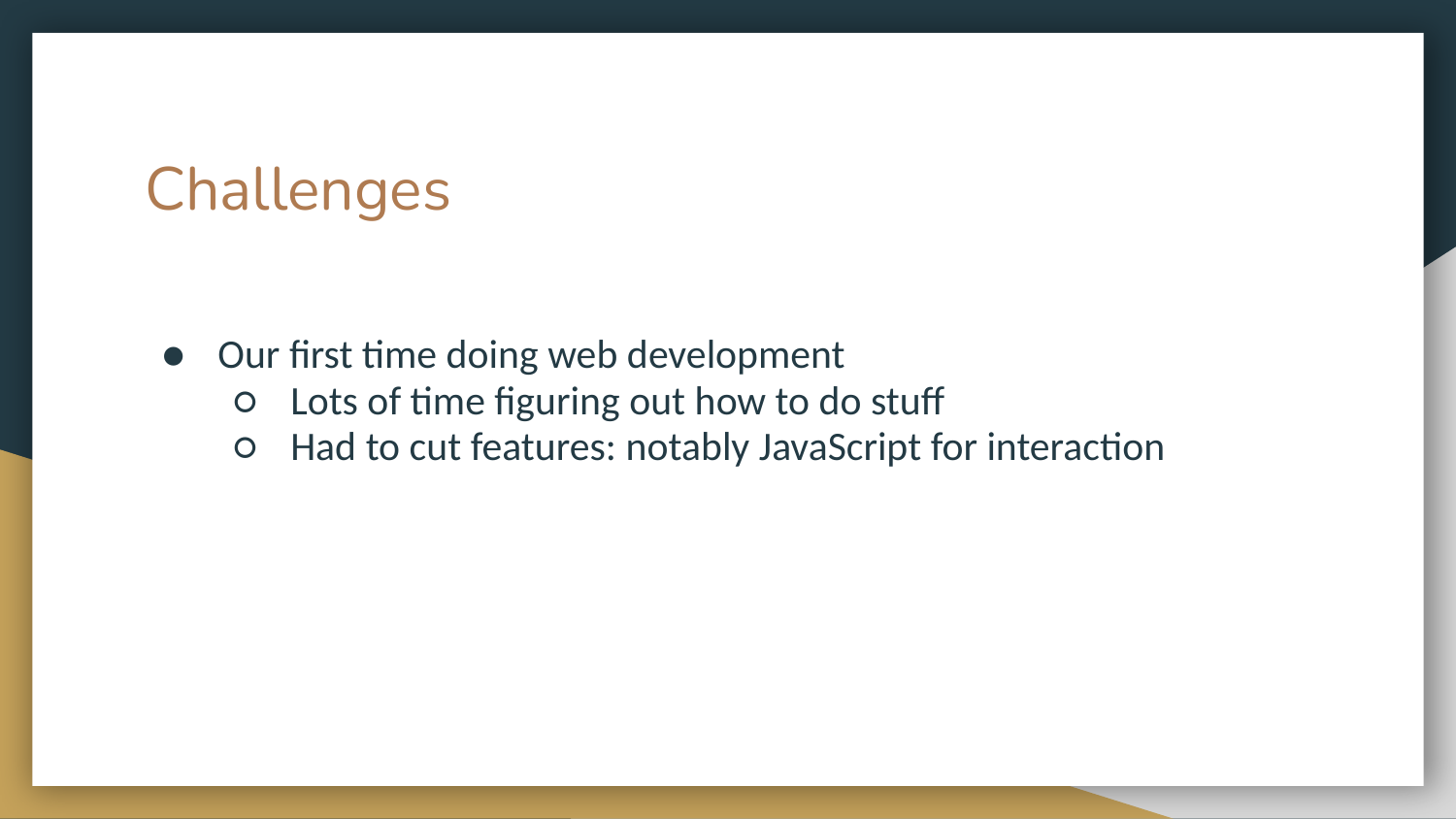

# Challenges
Our first time doing web development
Lots of time figuring out how to do stuff
Had to cut features: notably JavaScript for interaction